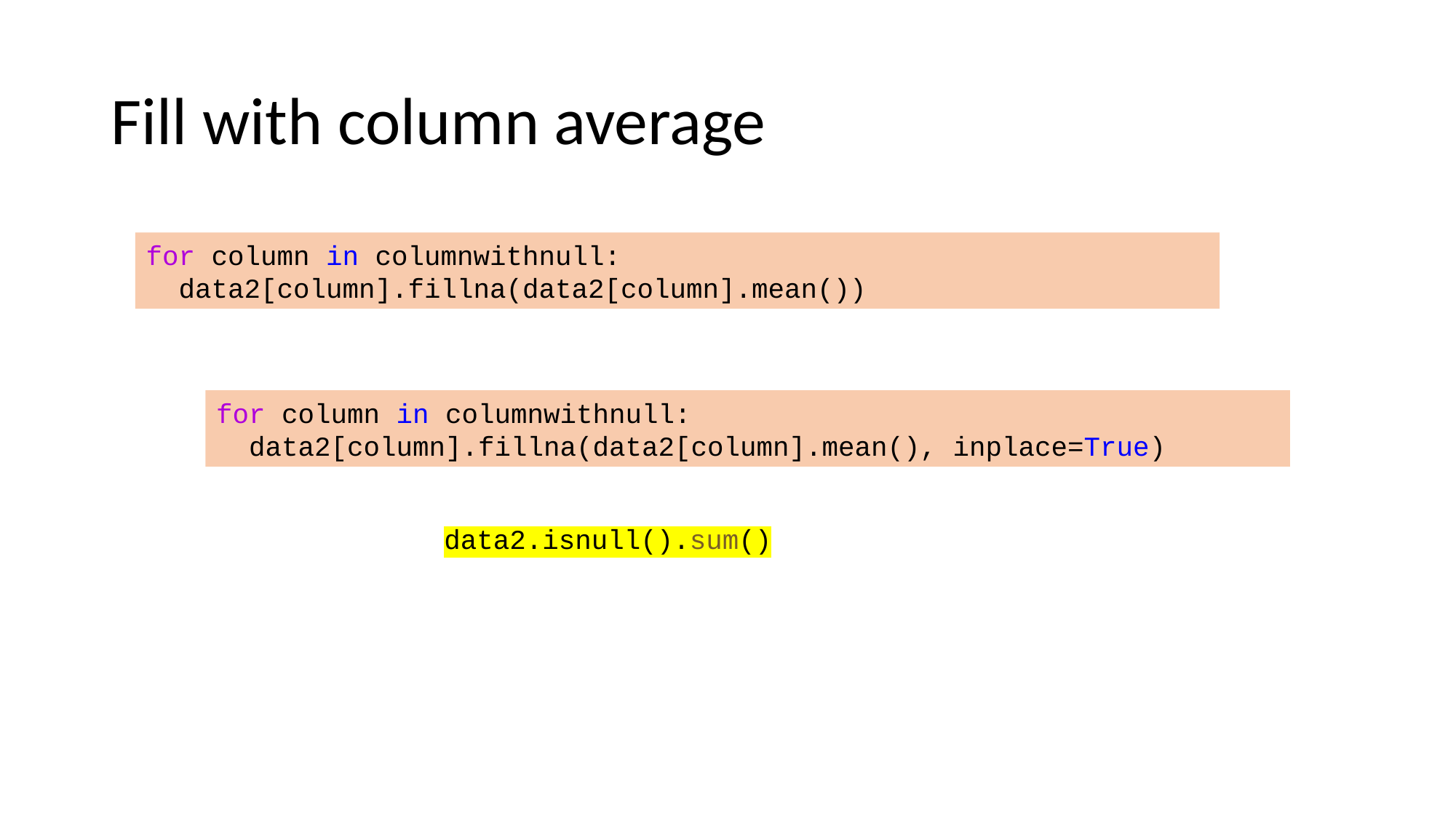

# Fill with column average
for column in columnwithnull:
  data2[column].fillna(data2[column].mean())
for column in columnwithnull:
  data2[column].fillna(data2[column].mean(), inplace=True)
data2.isnull().sum()